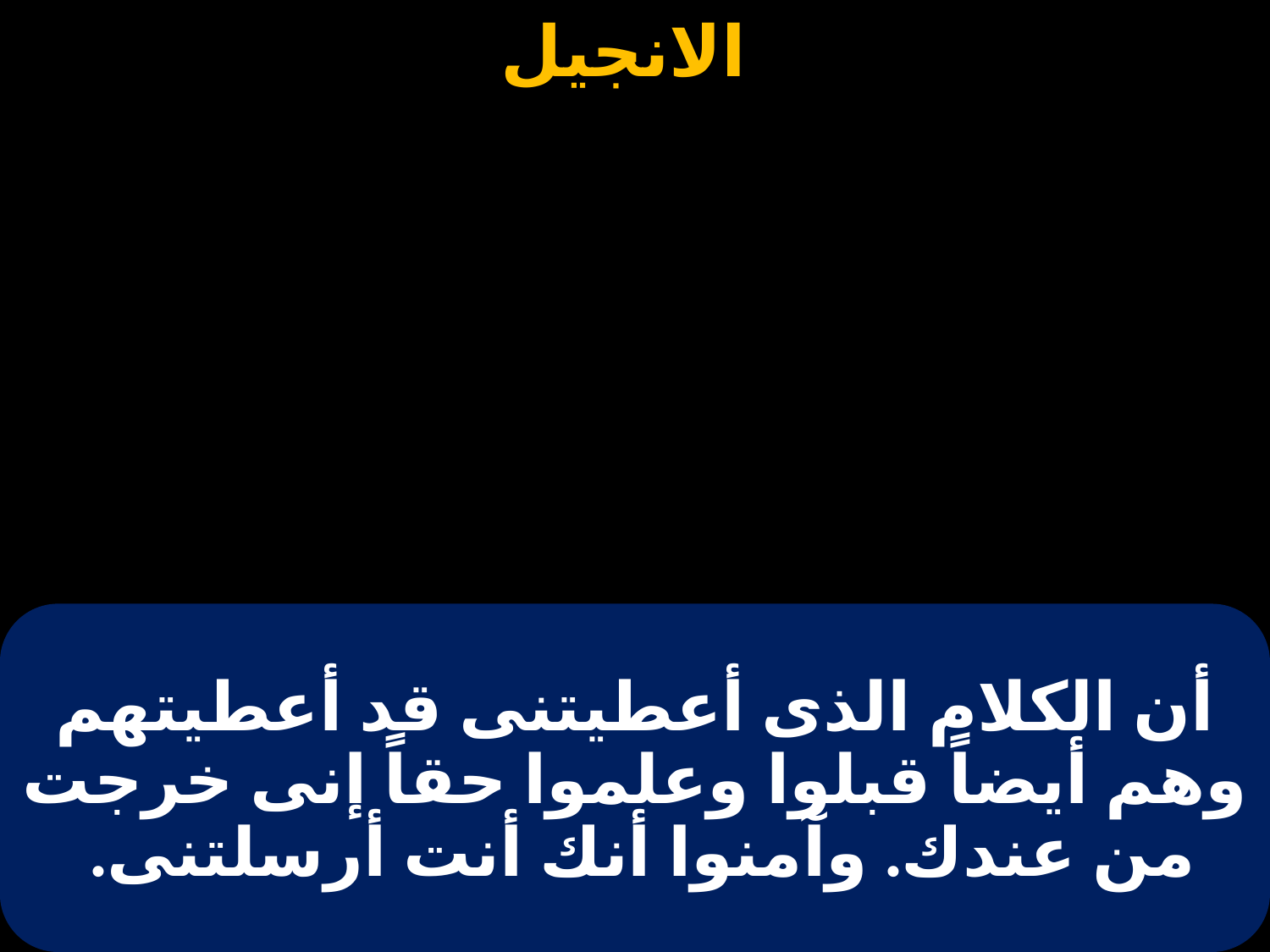

# أن الكلام الذى أعطيتنى قد أعطيتهم وهم أيضاً قبلوا وعلموا حقاً إنى خرجت من عندك. وآمنوا أنك أنت أرسلتنى.